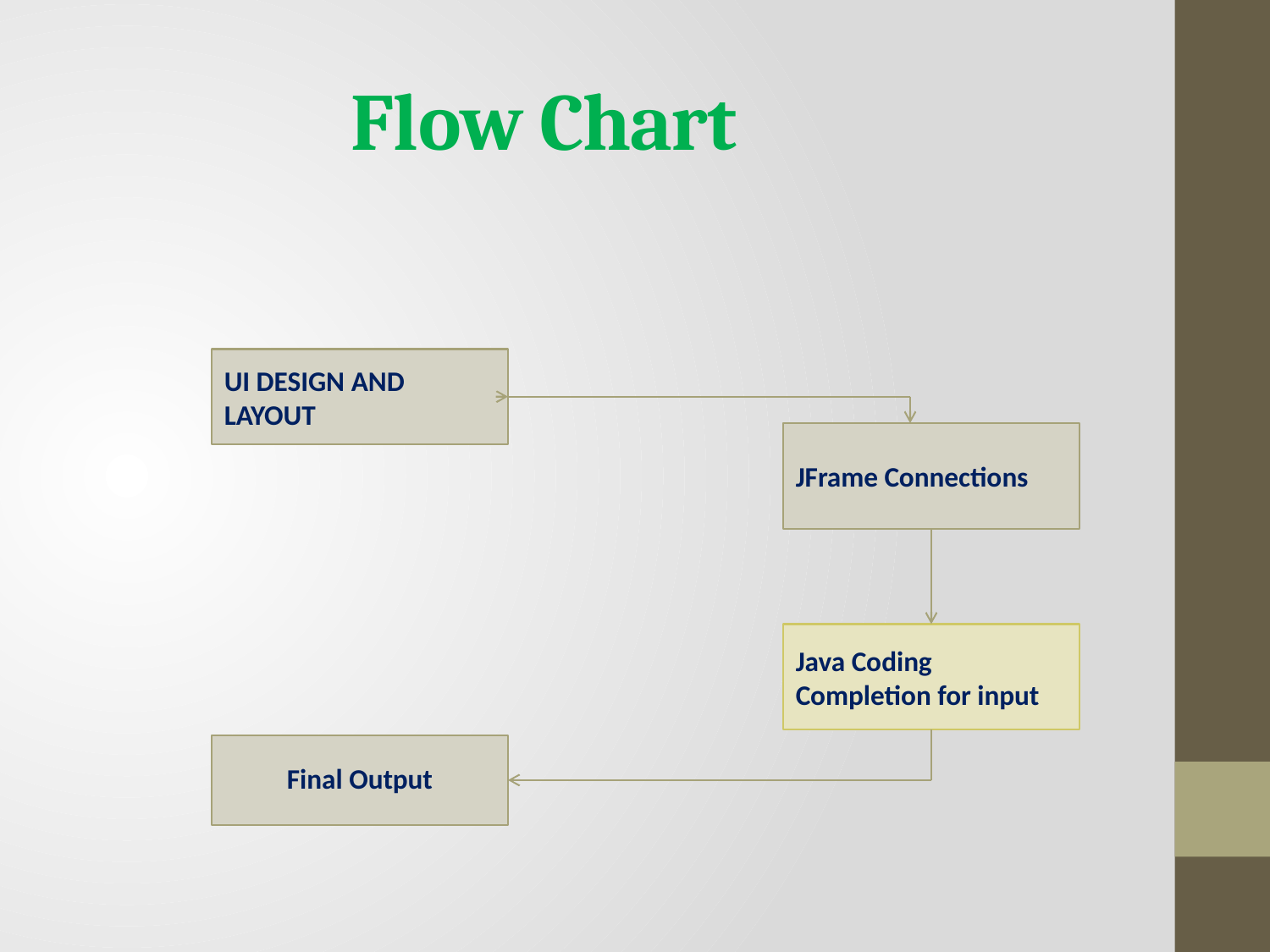

# Flow Chart

UI DESIGN AND LAYOUT
JFrame Connections
Java Coding Completion for input

Final Output